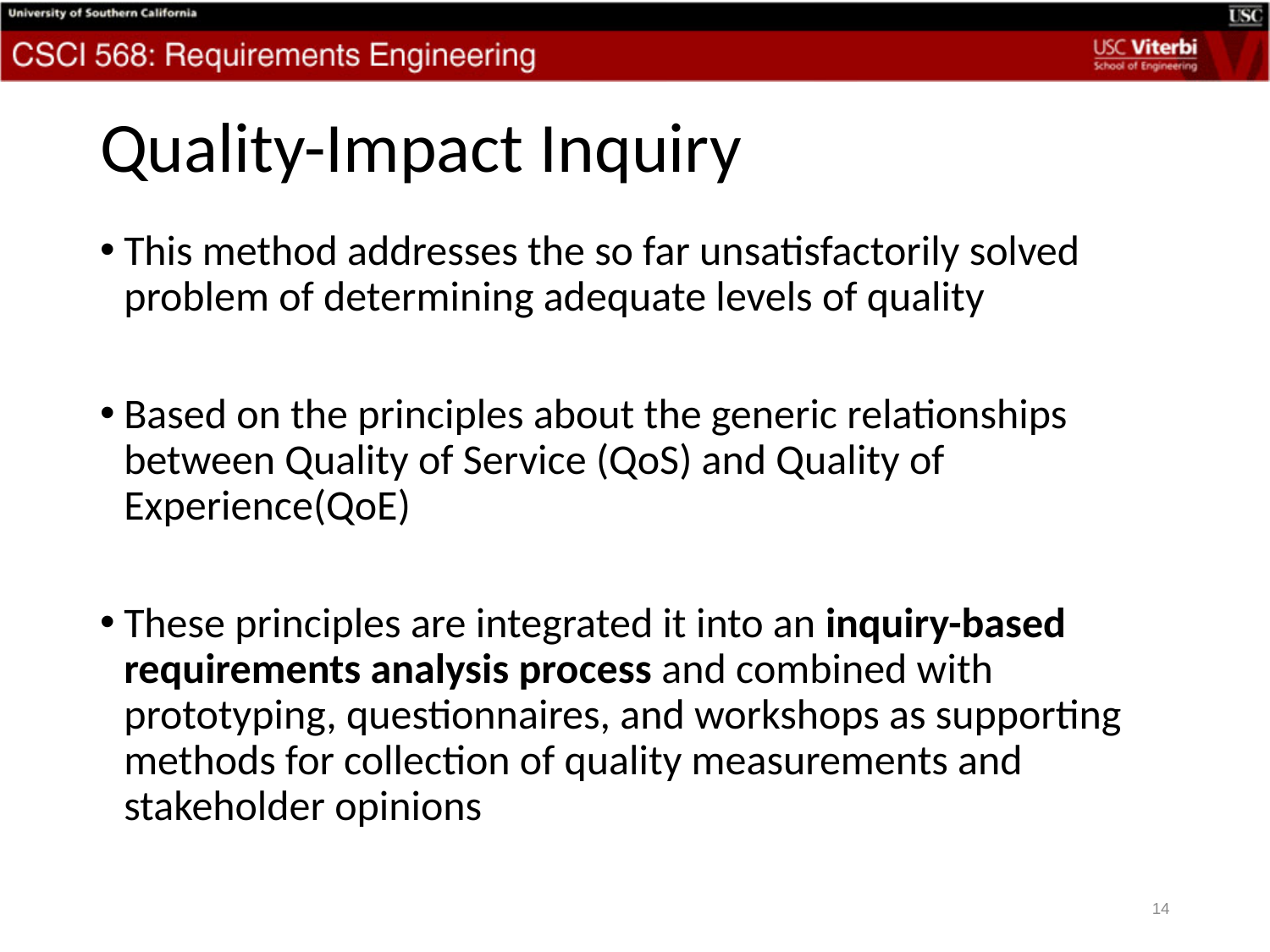

# Quality-Impact Inquiry
This method addresses the so far unsatisfactorily solved problem of determining adequate levels of quality

Based on the principles about the generic relationships between Quality of Service (QoS) and Quality of Experience(QoE)

These principles are integrated it into an inquiry-based requirements analysis process and combined with prototyping, questionnaires, and workshops as supporting methods for collection of quality measurements and stakeholder opinions
14